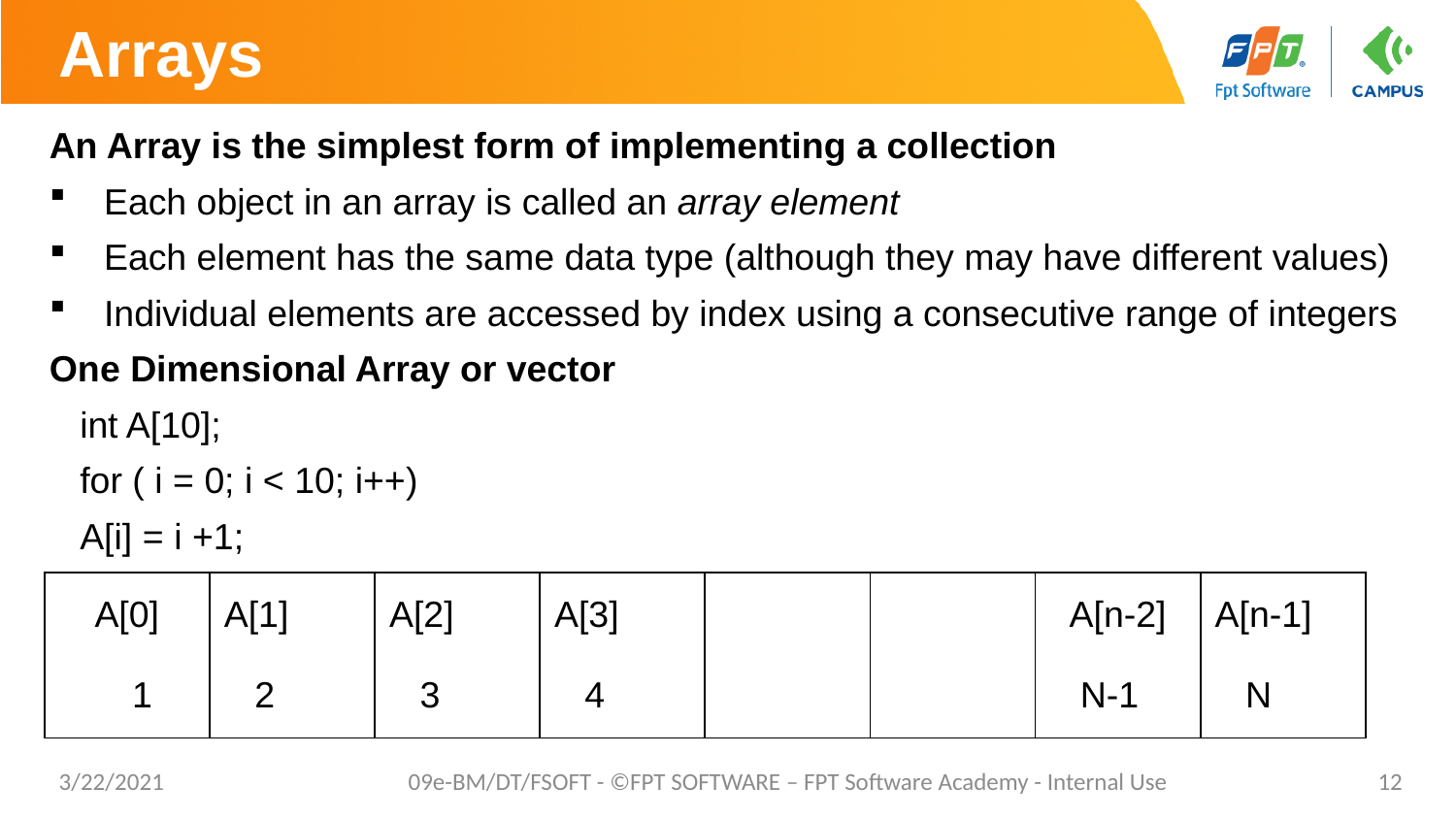

# Arrays
An Array is the simplest form of implementing a collection
Each object in an array is called an array element
Each element has the same data type (although they may have different values)
Individual elements are accessed by index using a consecutive range of integers
One Dimensional Array or vector
   int A[10];
   for ( i = 0; i < 10; i++)
   A[i] = i +1;
| A[0] 1 | A[1] 2 | A[2] 3 | A[3] 4 |  |  | A[n-2] N-1 | A[n-1] N |
| --- | --- | --- | --- | --- | --- | --- | --- |
3/22/2021
09e-BM/DT/FSOFT - ©FPT SOFTWARE – FPT Software Academy - Internal Use
12